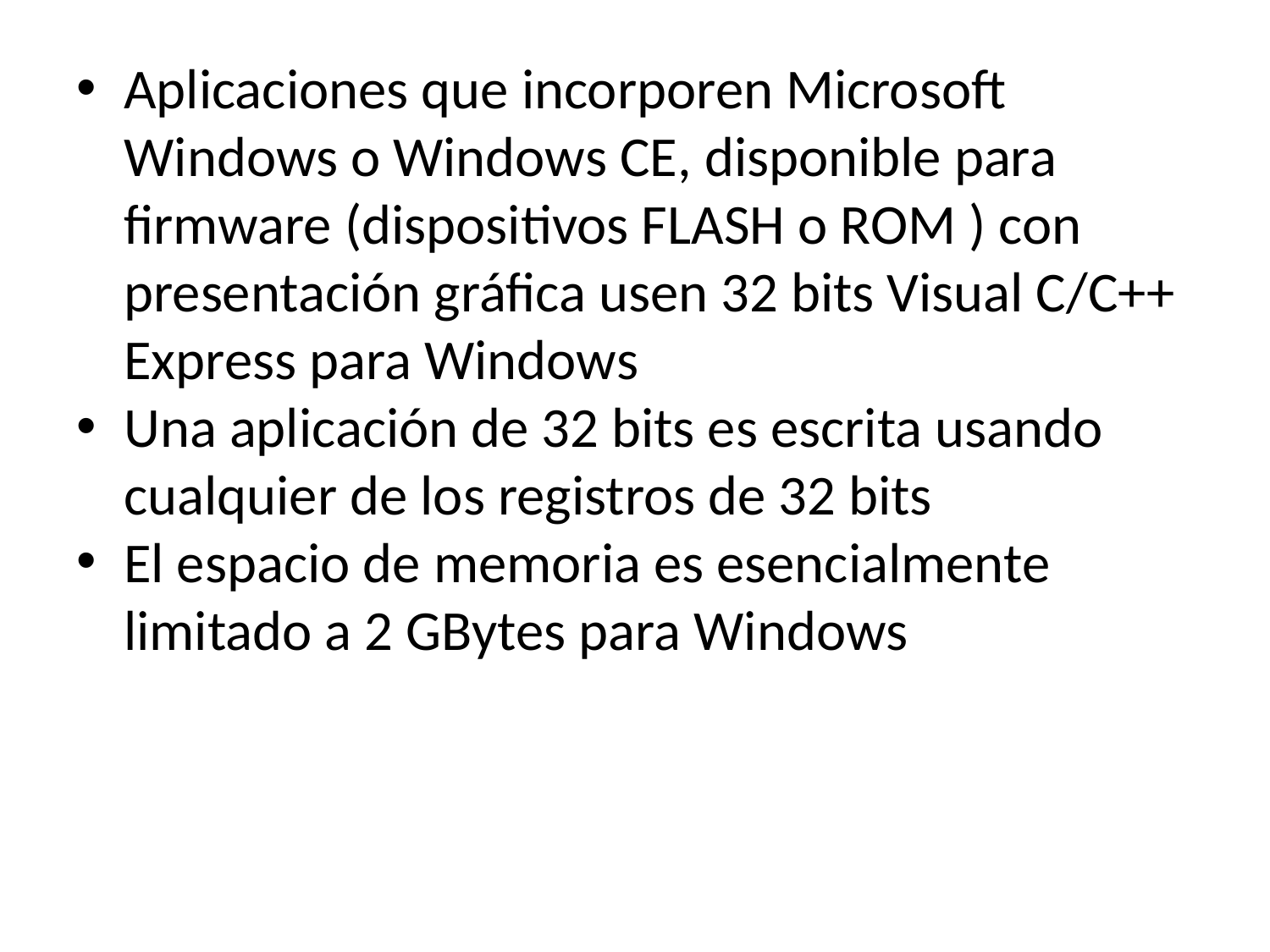

Aplicaciones que incorporen Microsoft Windows o Windows CE, disponible para firmware (dispositivos FLASH o ROM ) con presentación gráfica usen 32 bits Visual C/C++ Express para Windows
Una aplicación de 32 bits es escrita usando cualquier de los registros de 32 bits
El espacio de memoria es esencialmente limitado a 2 GBytes para Windows